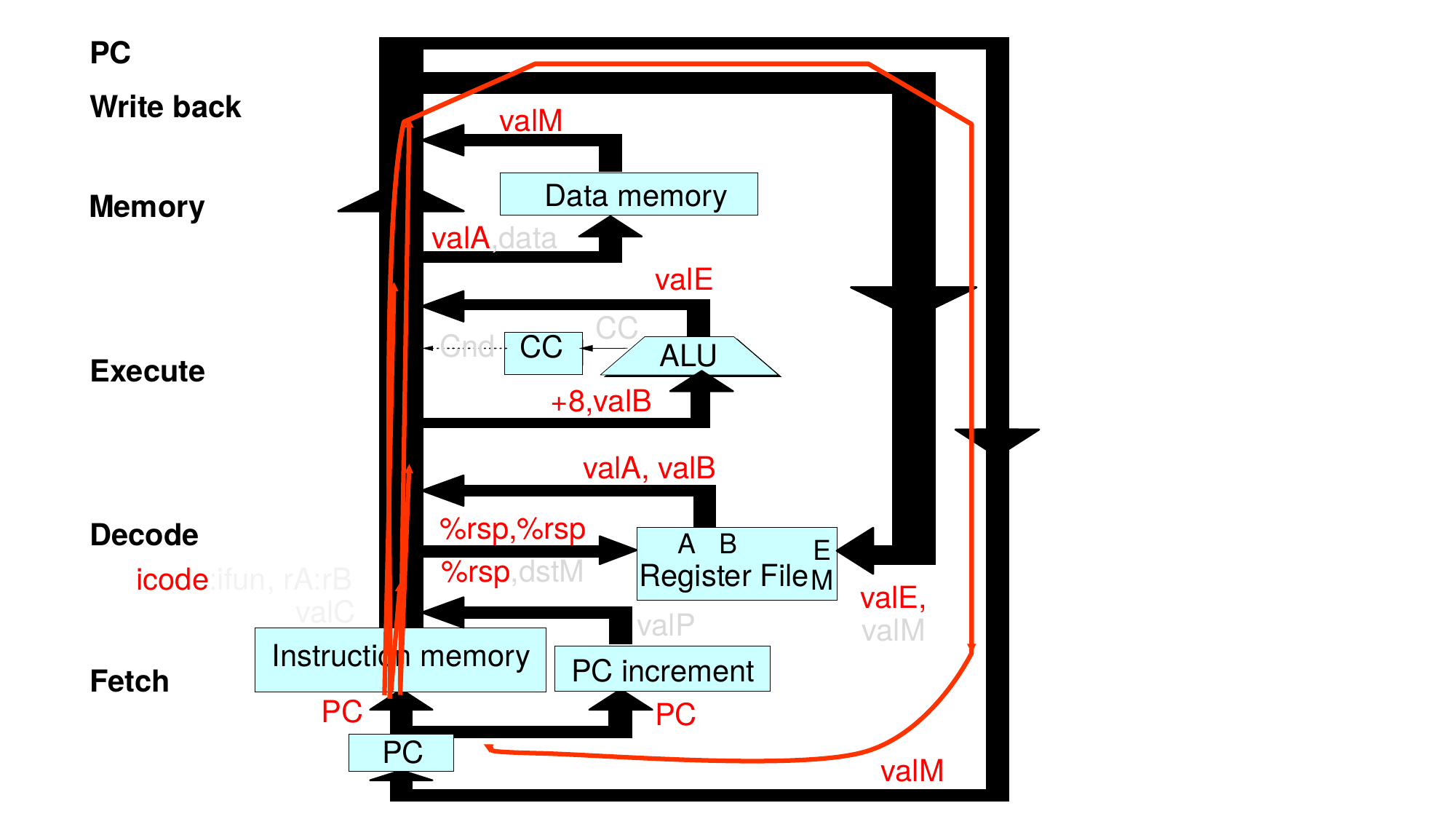

PC

Write back
valM

Data memory

Memory

valA,data

valE

CC
Cnd

CC

ALU

CC

Execute

+8,valB

valA, valB

%rsp,%rsp
Decode

A   B
Register File

M

E
M
Register

%rsp,dstM

icode:ifun, rA:rB
                   valC

valE,
valM

valP

Instruction memory

PC increment
Instruction

Fetch

PC
PC

PC
70
valM